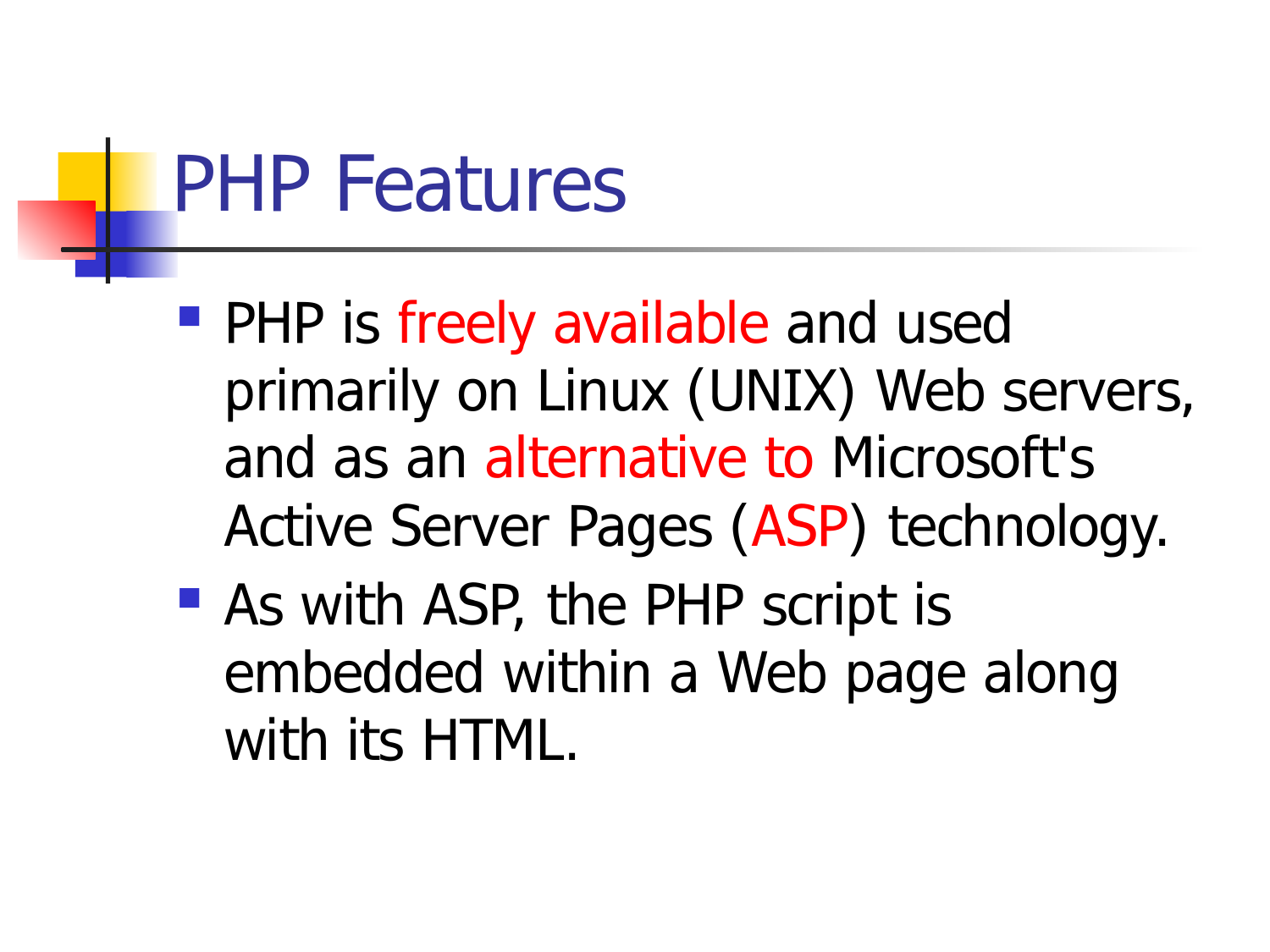

# PHP Features
PHP is freely available and used primarily on Linux (UNIX) Web servers, and as an alternative to Microsoft's Active Server Pages (ASP) technology.
As with ASP, the PHP script is embedded within a Web page along with its HTML.